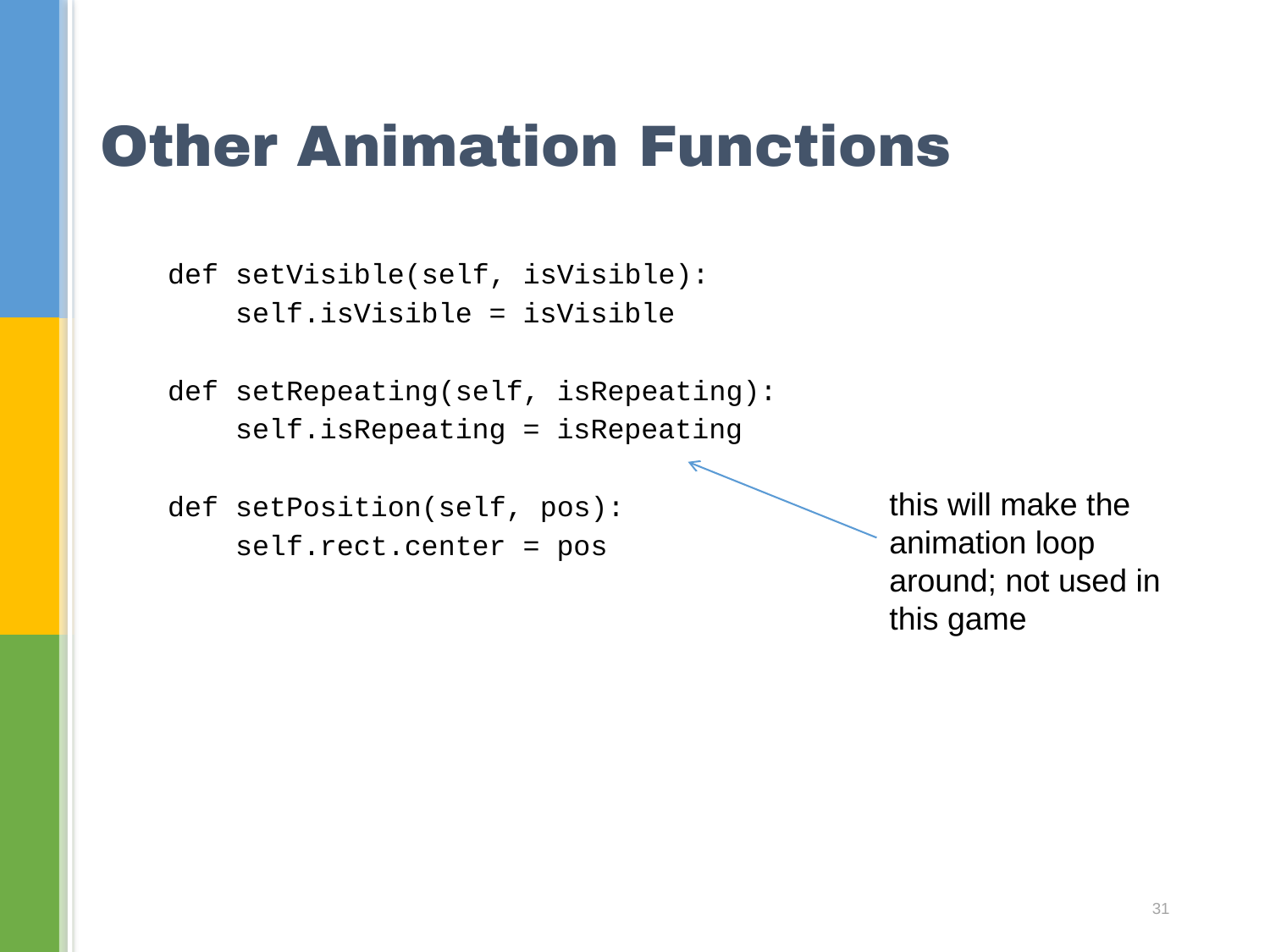

# Other Animation Functions
    def setVisible(self, isVisible):
        self.isVisible = isVisible

    def setRepeating(self, isRepeating):
        self.isRepeating = isRepeating

    def setPosition(self, pos):
        self.rect.center = pos

this will make the
animation loop
around; not used in
this game
31